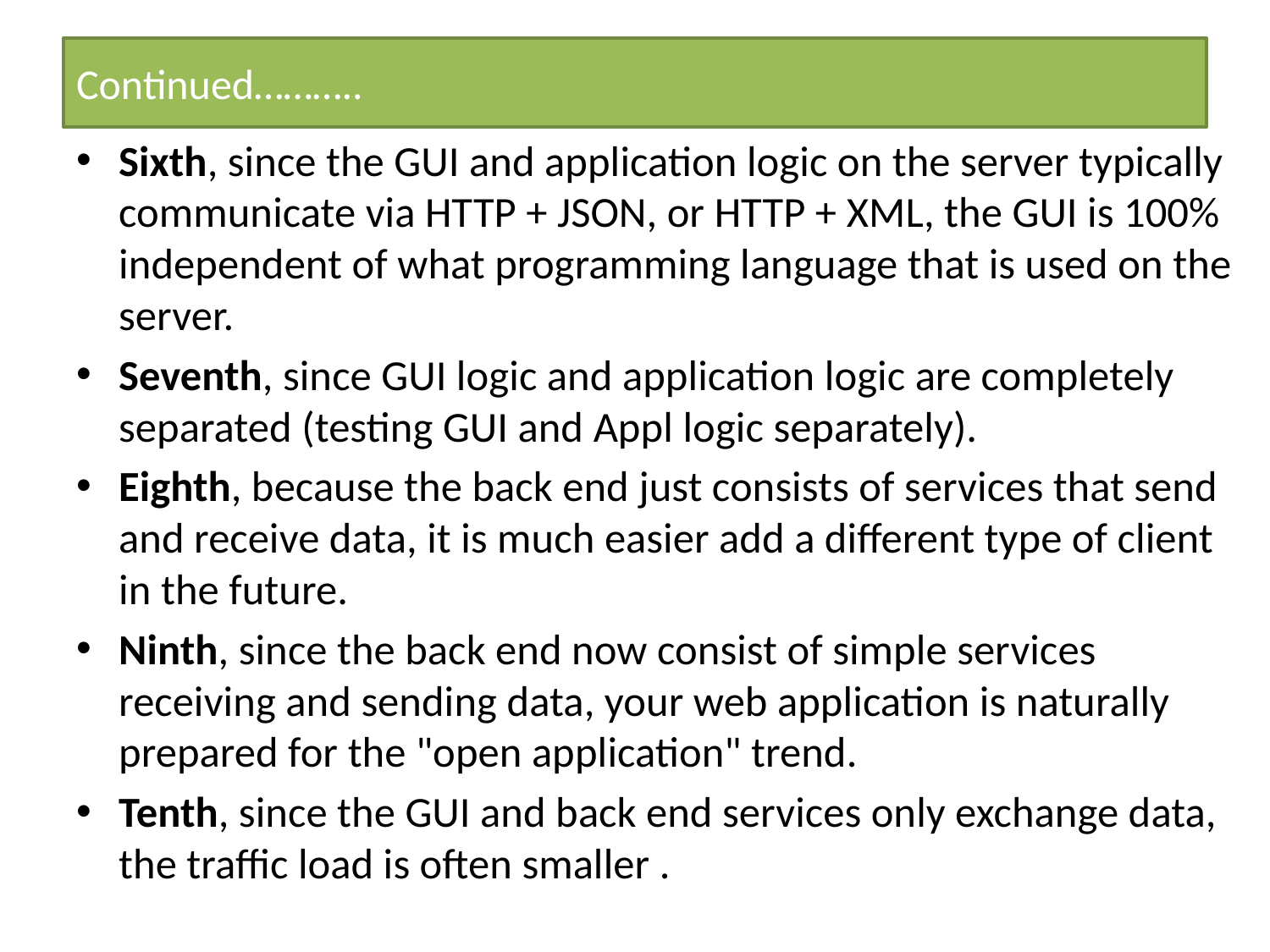

# Continued………..
Sixth, since the GUI and application logic on the server typically communicate via HTTP + JSON, or HTTP + XML, the GUI is 100% independent of what programming language that is used on the server.
Seventh, since GUI logic and application logic are completely separated (testing GUI and Appl logic separately).
Eighth, because the back end just consists of services that send and receive data, it is much easier add a different type of client in the future.
Ninth, since the back end now consist of simple services receiving and sending data, your web application is naturally prepared for the "open application" trend.
Tenth, since the GUI and back end services only exchange data, the traffic load is often smaller .